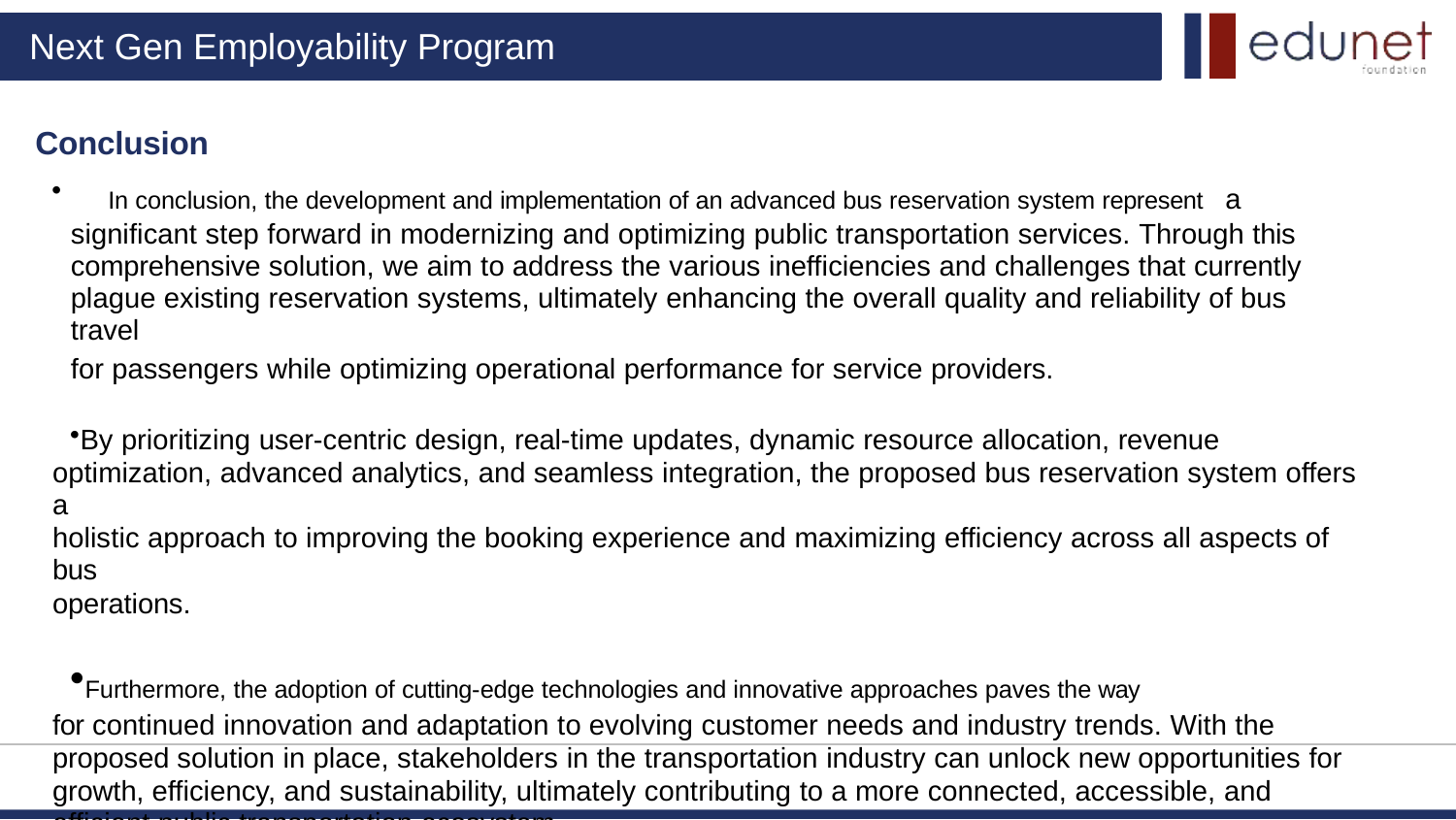

# Next Gen Employability Program
Conclusion
	In conclusion, the development and implementation of an advanced bus reservation system represent a significant step forward in modernizing and optimizing public transportation services. Through this comprehensive solution, we aim to address the various inefficiencies and challenges that currently plague existing reservation systems, ultimately enhancing the overall quality and reliability of bus travel
for passengers while optimizing operational performance for service providers.

By prioritizing user-centric design, real-time updates, dynamic resource allocation, revenue  optimization, advanced analytics, and seamless integration, the proposed bus reservation system offers a
holistic approach to improving the booking experience and maximizing efficiency across all aspects of bus
operations.

Furthermore, the adoption of cutting-edge technologies and innovative approaches paves the way	for continued innovation and adaptation to evolving customer needs and industry trends. With the proposed solution in place, stakeholders in the transportation industry can unlock new opportunities for growth, efficiency, and sustainability, ultimately contributing to a more connected, accessible, and efficient public transportation ecosystem.

Source :